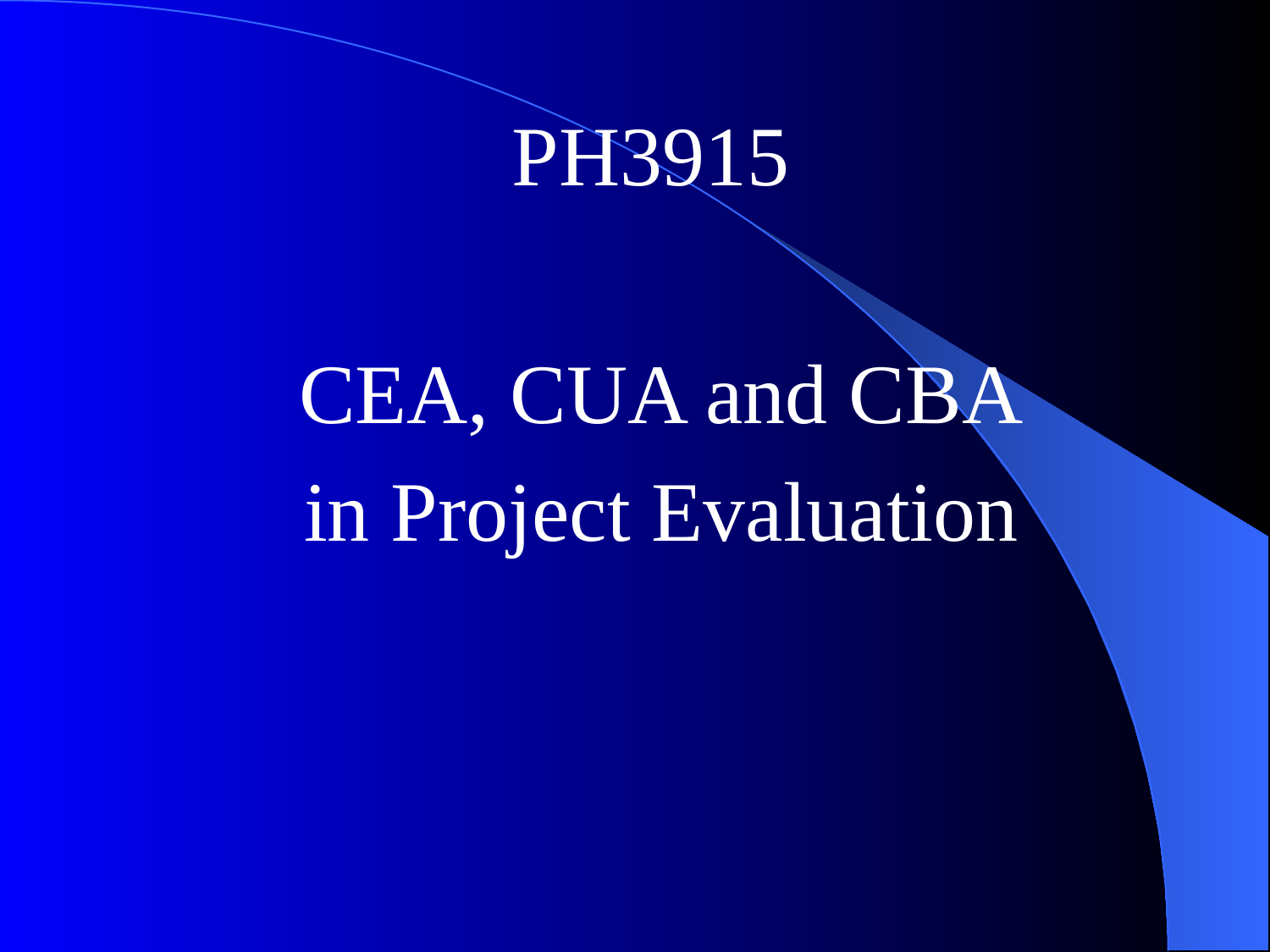

#
PH3915

CEA, CUA and CBA
in Project Evaluation